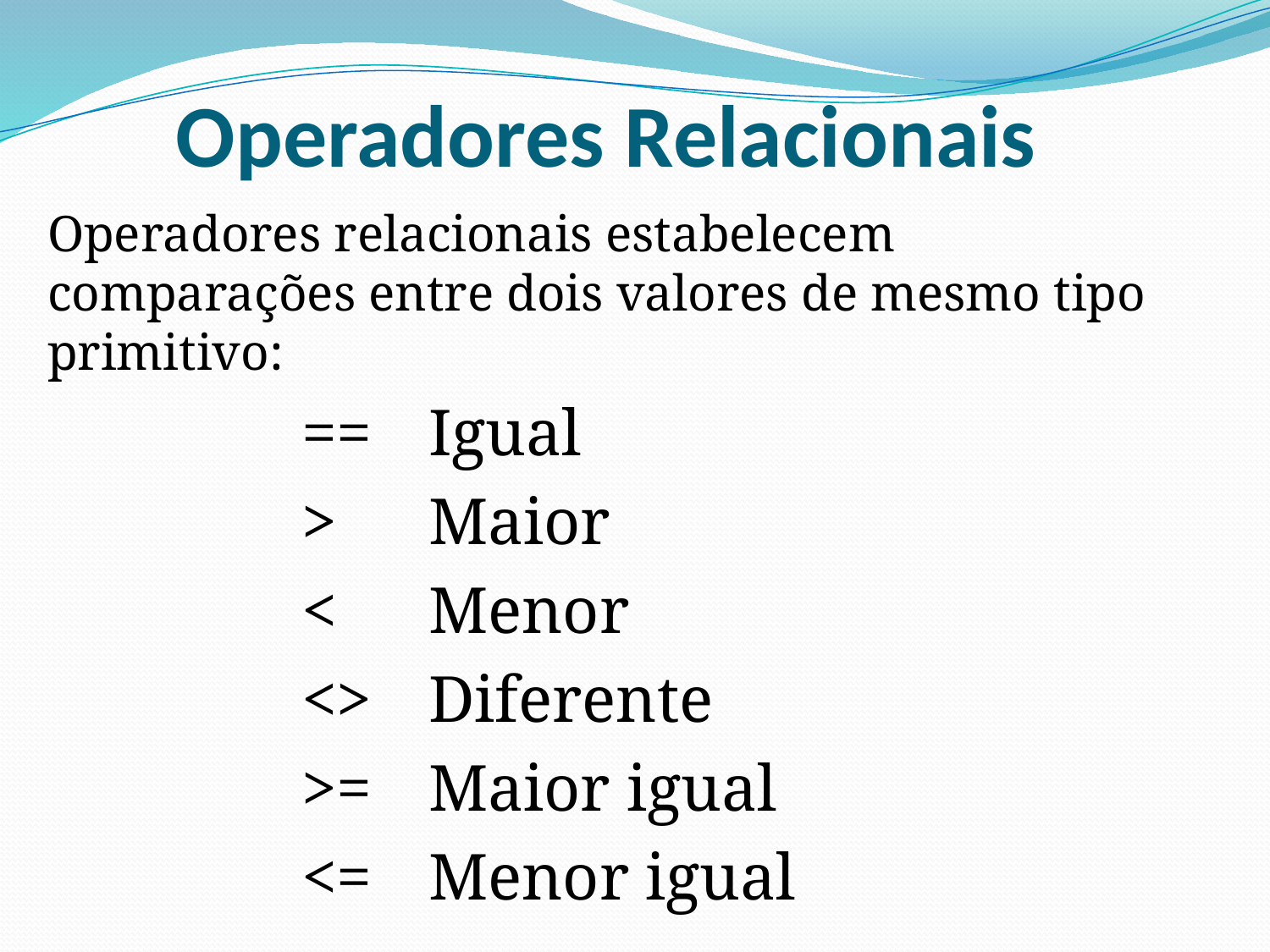

# Operadores Relacionais
Operadores relacionais estabelecem comparações entre dois valores de mesmo tipo primitivo:
		==	Igual
		> 	Maior
		< 	Menor
		<> 	Diferente
		>=	Maior igual
		<= 	Menor igual